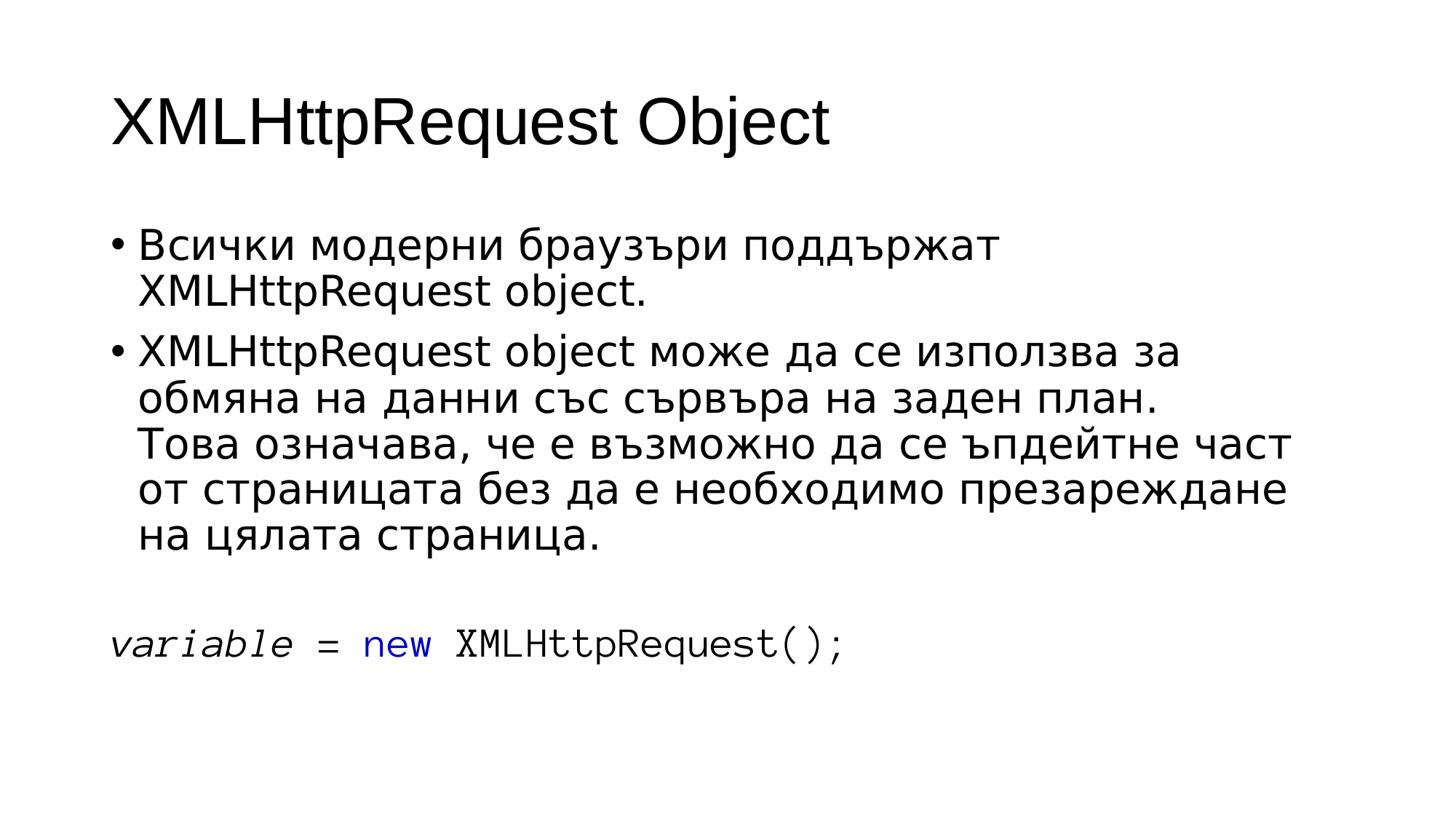

# XMLHttpRequest Object
Всички модерни браузъри поддържат XMLHttpRequest object.
XMLHttpRequest object може да се използва за обмяна на данни със сървъра на заден план.
Това означава, че е възможно да се ъпдейтне част от страницата без да е необходимо презареждане на цялата страница.
variable = new XMLHttpRequest();